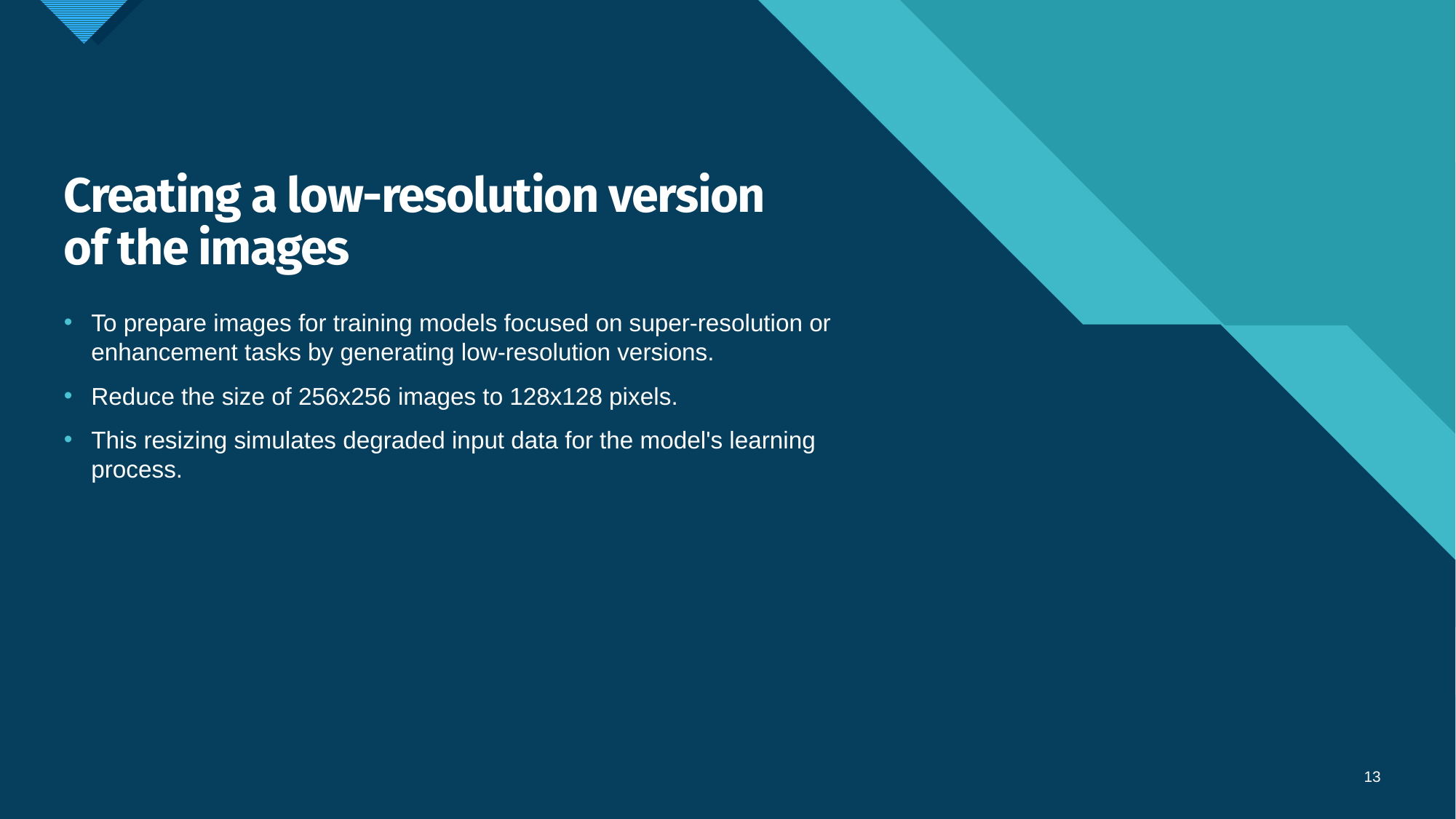

# Creating a low-resolution version of the images
To prepare images for training models focused on super-resolution or enhancement tasks by generating low-resolution versions.
Reduce the size of 256x256 images to 128x128 pixels.
This resizing simulates degraded input data for the model's learning process.
13